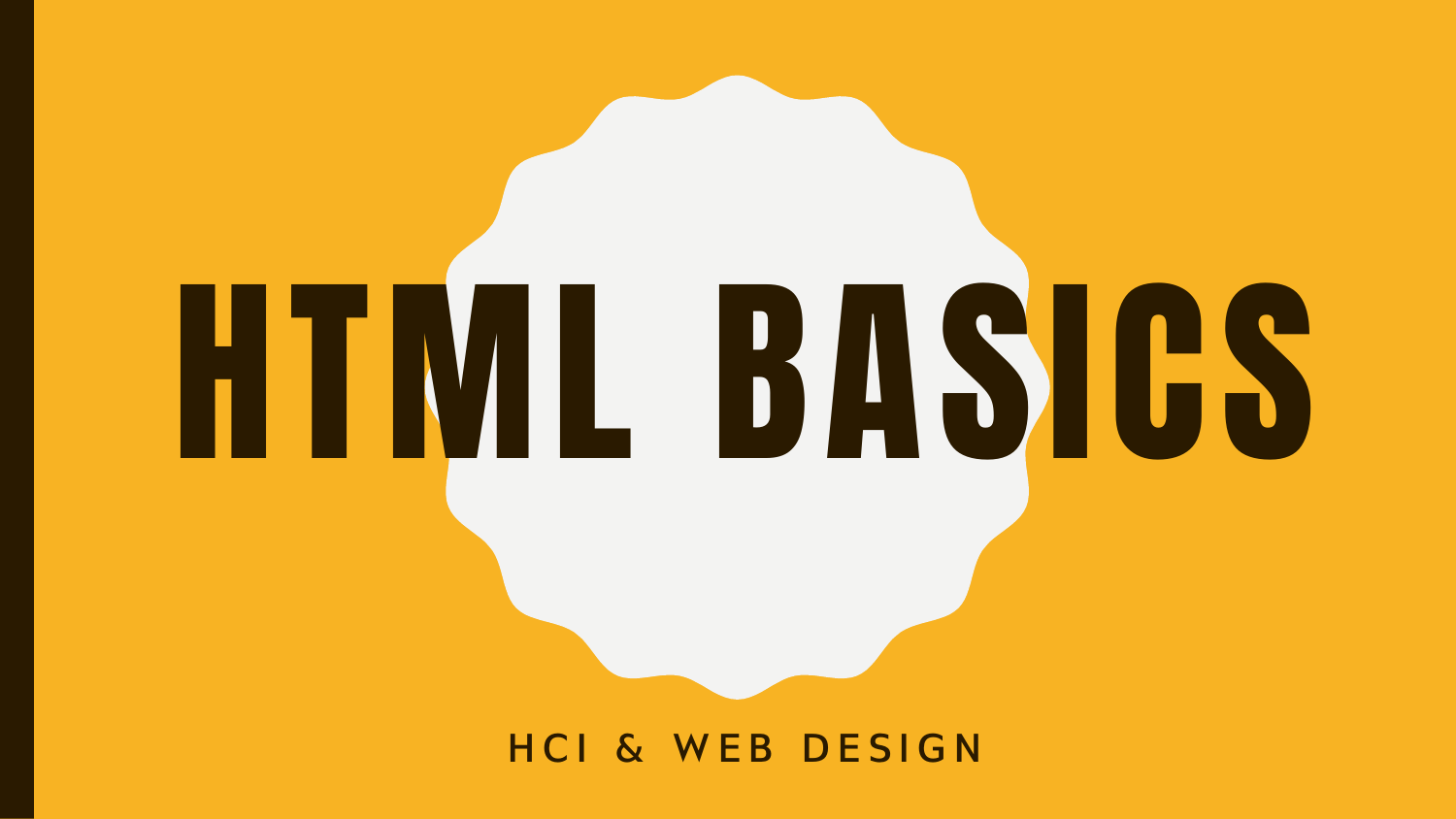

# Html basics
HCI & Web design